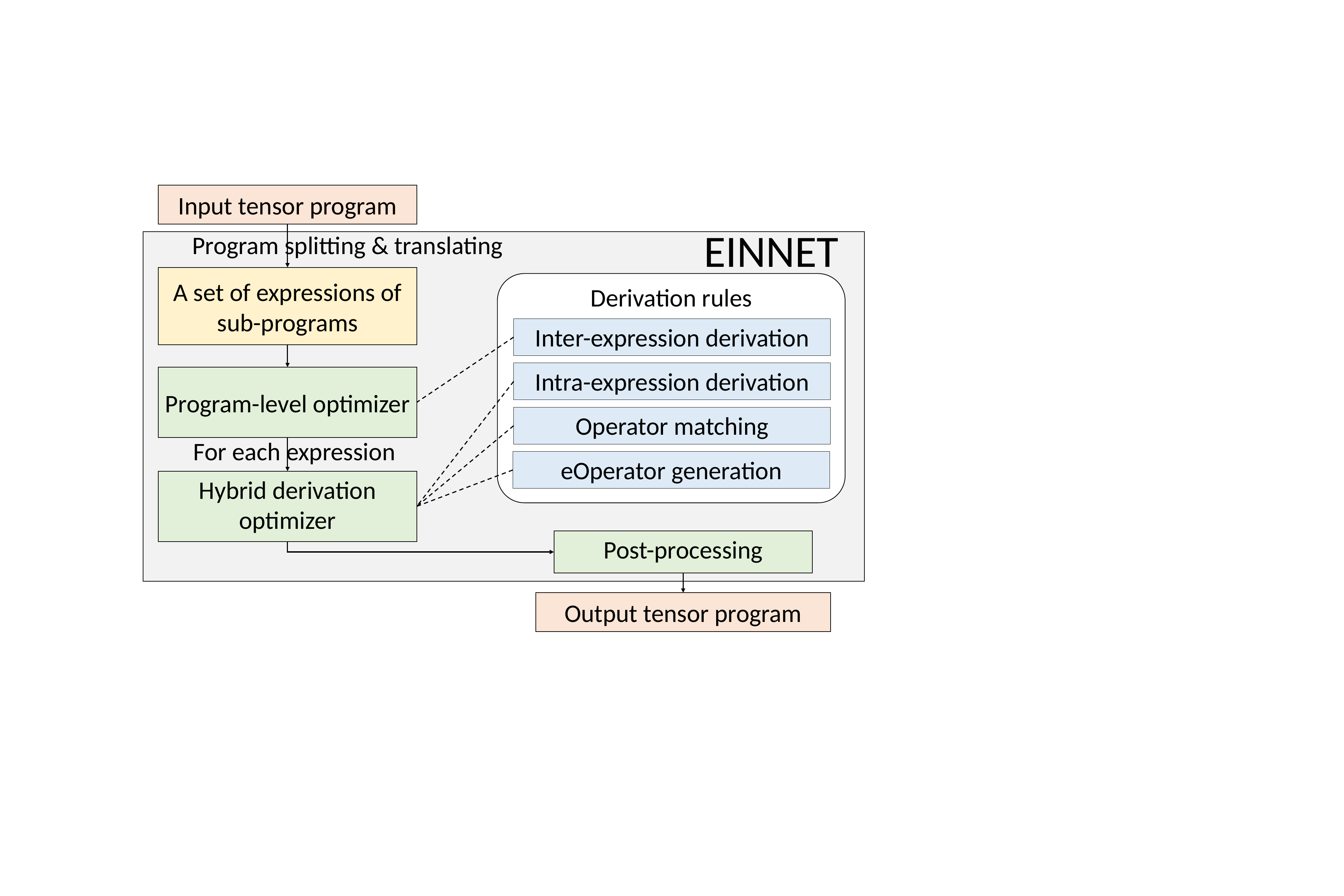

Input tensor program
EinNet
Program splitting & translating

A set of expressions of sub-programs
Derivation rules
Inter-expression derivation
Intra-expression derivation
Program-level optimizer
Operator matching
For each expression
eOperator generation
Hybrid derivation optimizer
Post-processing
Output tensor program